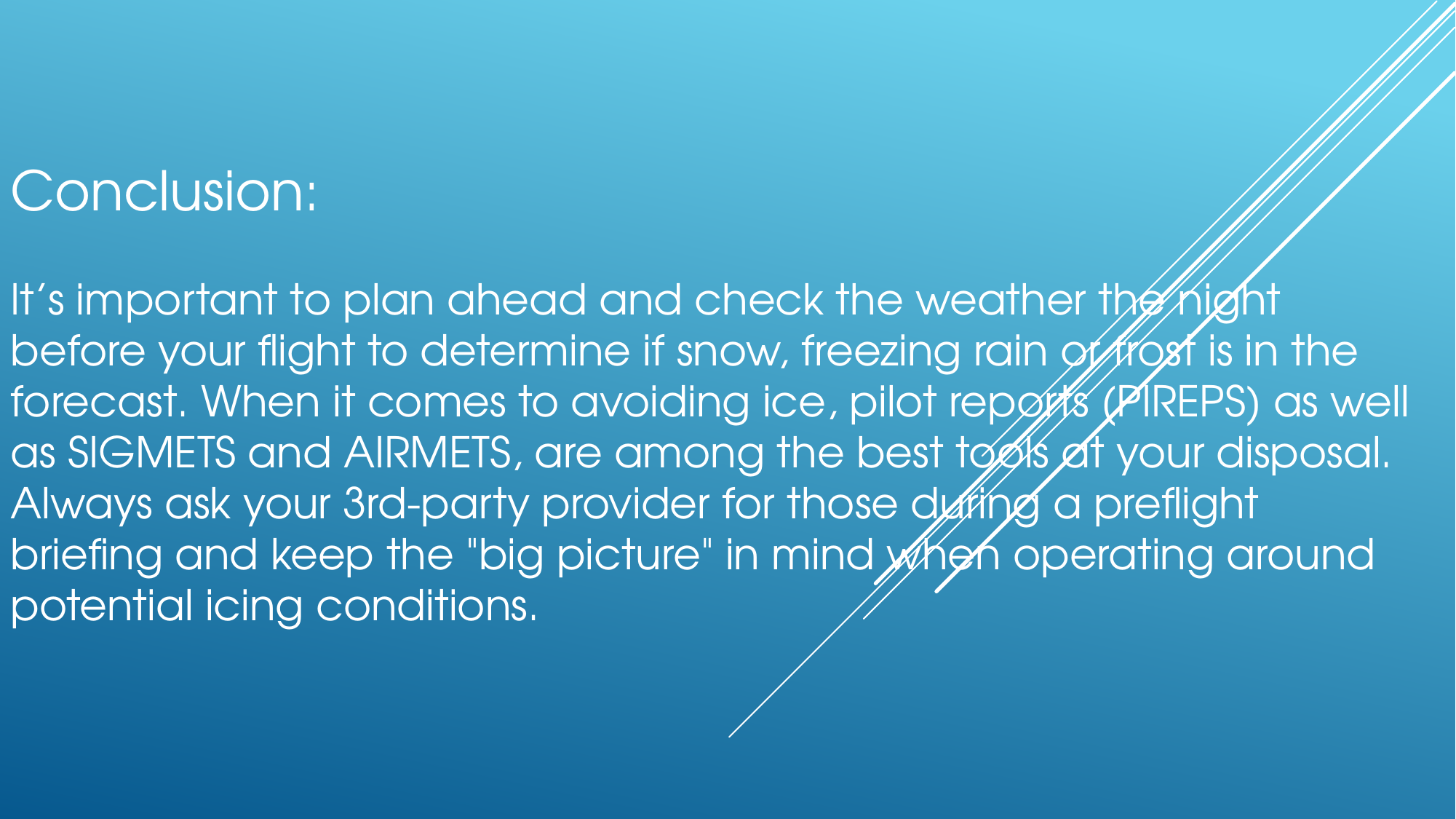

Conclusion:

It’s important to plan ahead and check the weather the night before your flight to determine if snow, freezing rain or frost is in the forecast. When it comes to avoiding ice, pilot reports (PIREPS) as well as SIGMETS and AIRMETS, are among the best tools at your disposal. Always ask your 3rd-party provider for those during a preflight briefing and keep the "big picture" in mind when operating around potential icing conditions.